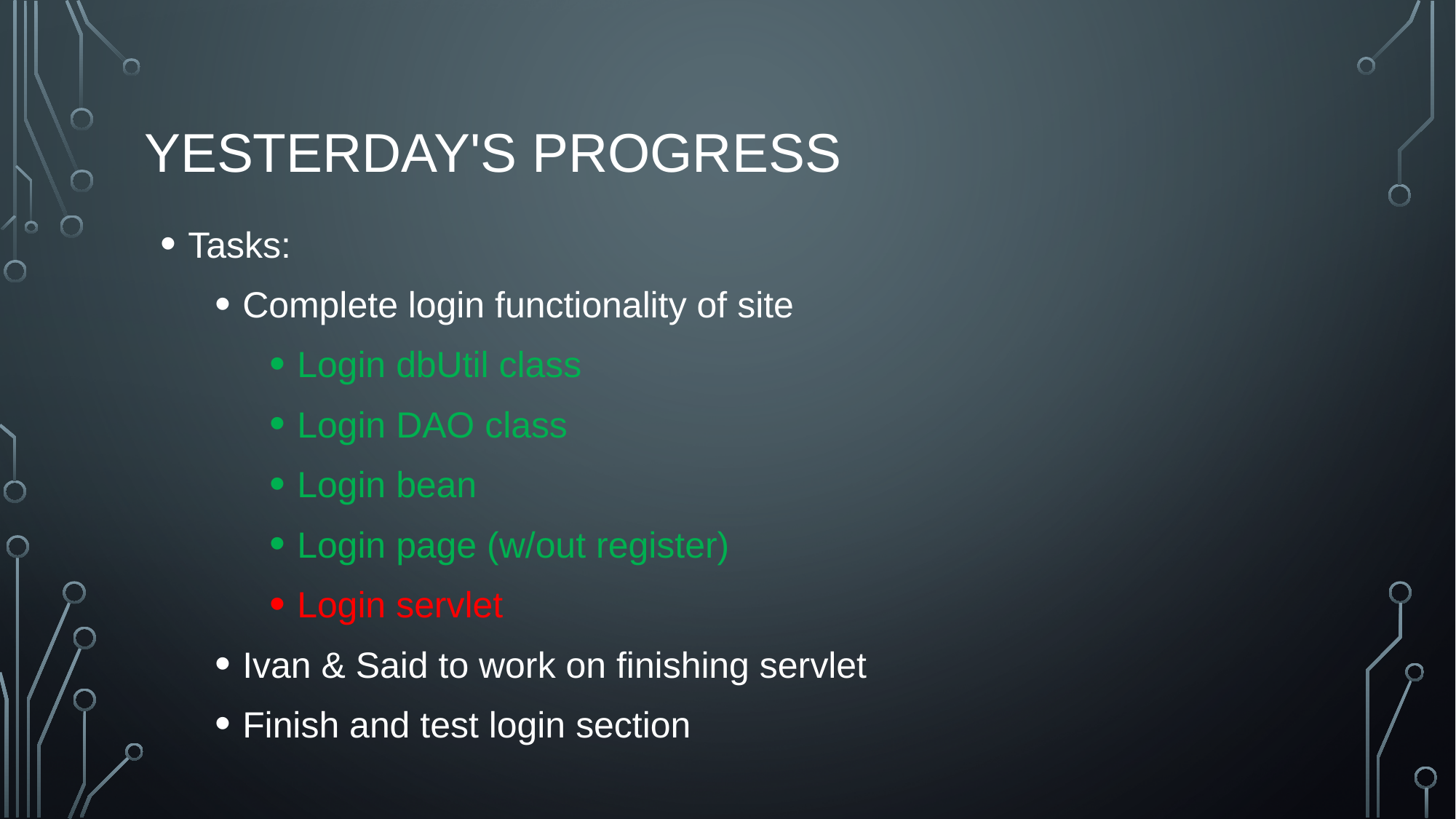

# Yesterday's Progress
Tasks:
Complete login functionality of site
Login dbUtil class
Login DAO class
Login bean
Login page (w/out register)
Login servlet
Ivan & Said to work on finishing servlet
Finish and test login section